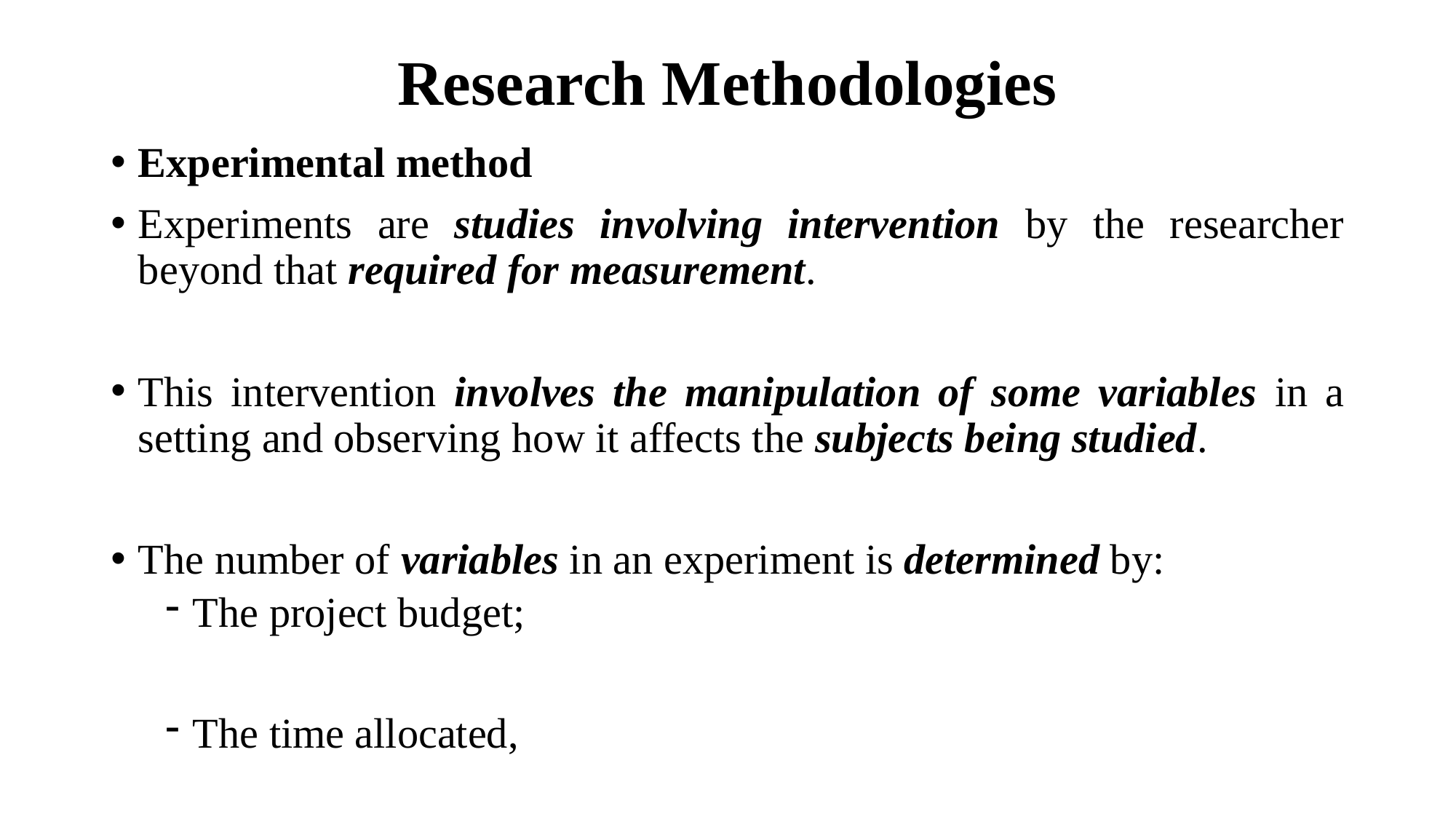

# Research Methodologies
Experimental method
Experiments are studies involving intervention by the researcher beyond that required for measurement.

This intervention involves the manipulation of some variables in a setting and observing how it affects the subjects being studied.

The number of variables in an experiment is determined by:
The project budget;

The time allocated,